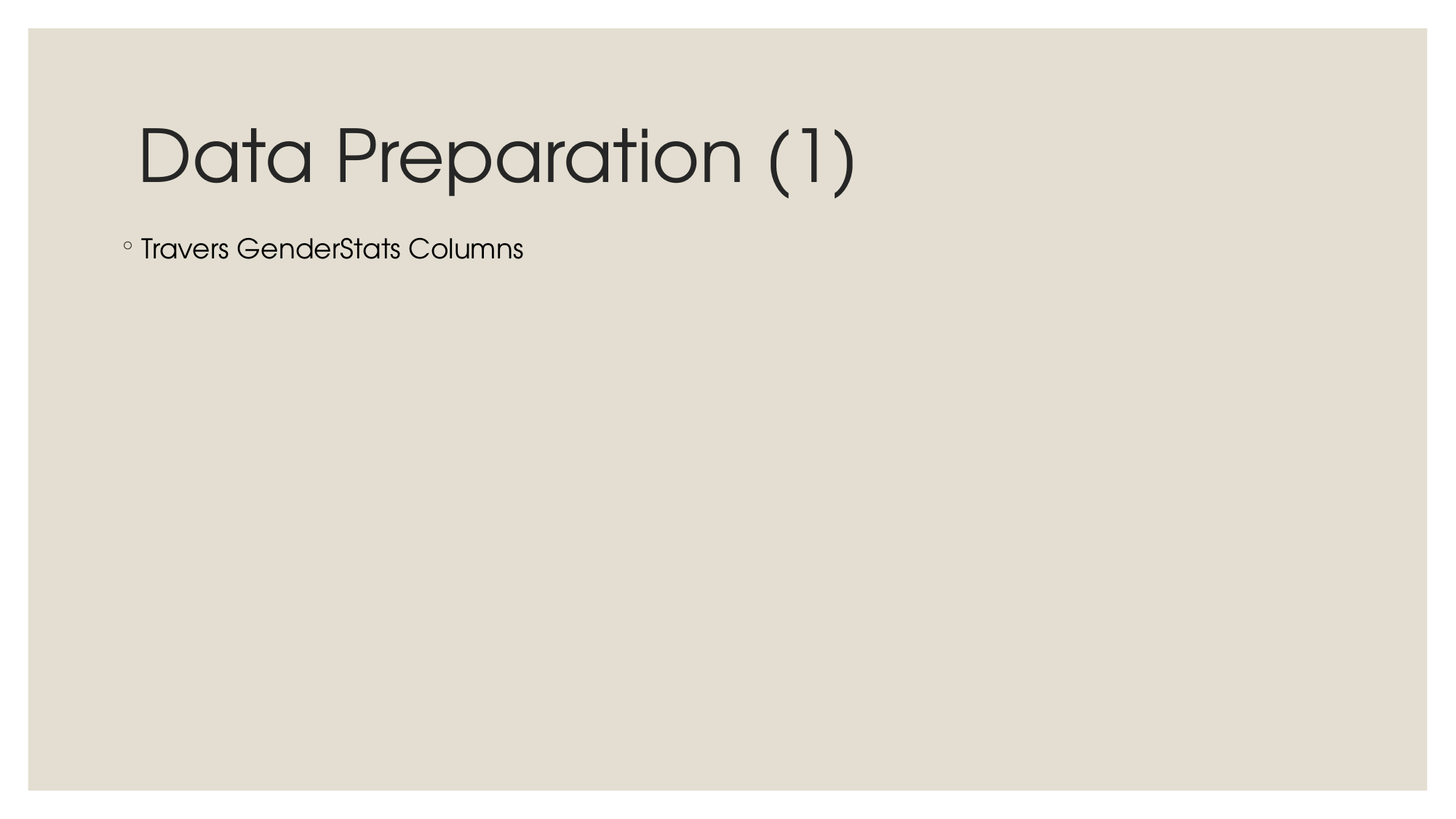

# Data Preparation (1)
Travers GenderStats Columns